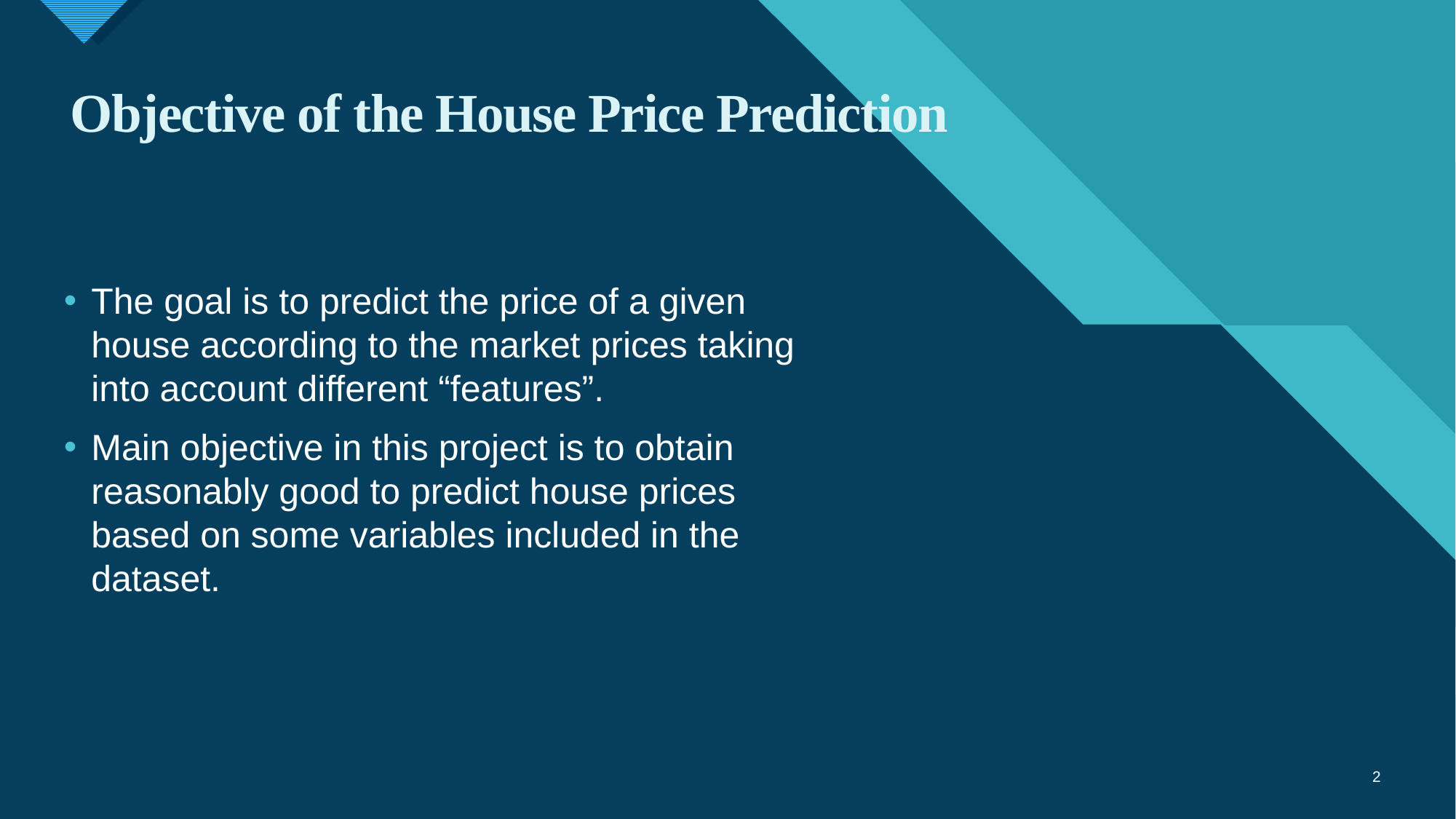

# Objective of the House Price Prediction
The goal is to predict the price of a given house according to the market prices taking into account different “features”.
Main objective in this project is to obtain reasonably good to predict house prices based on some variables included in the dataset.
2